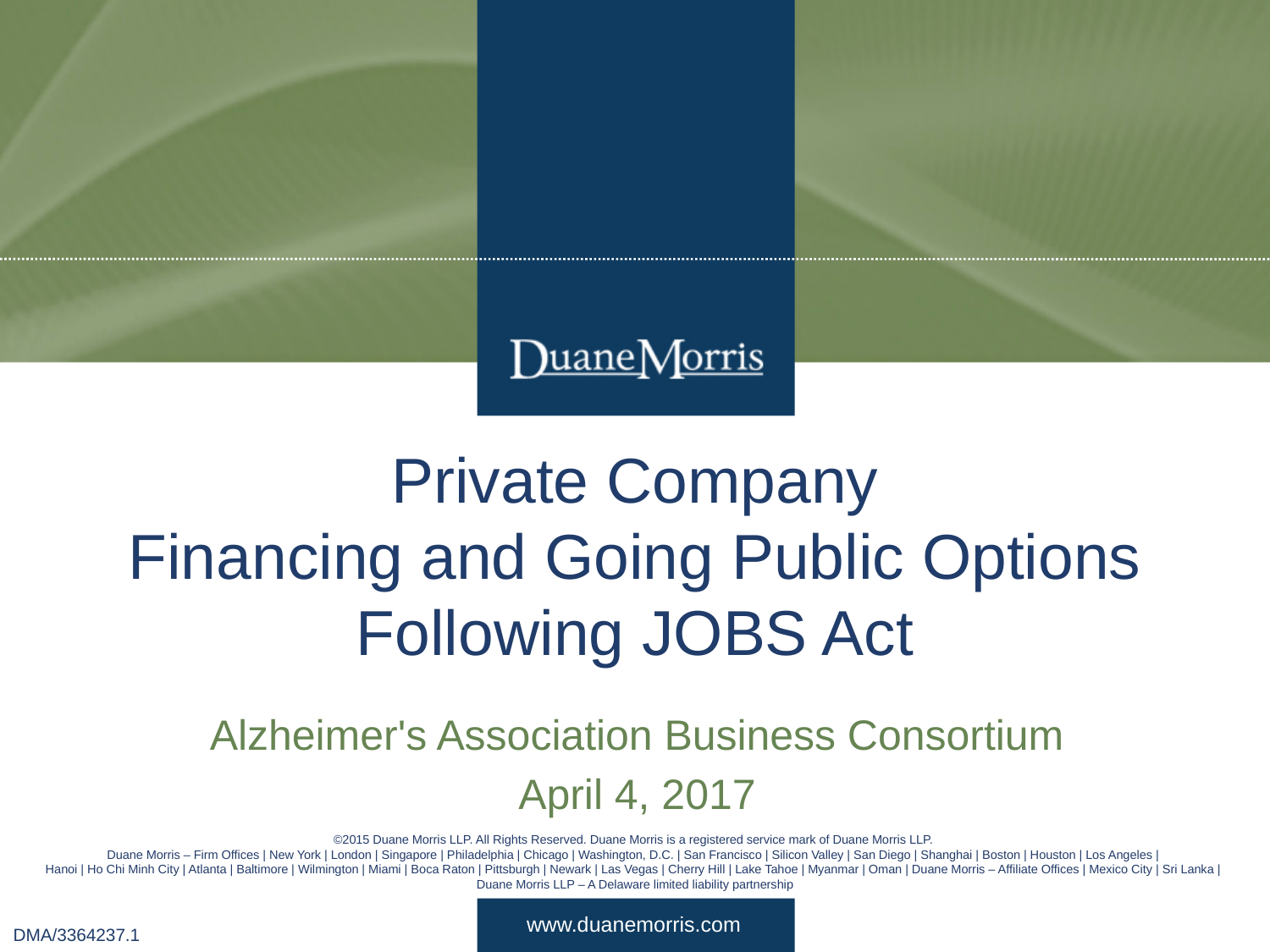

# Private Company Financing and Going Public Options Following JOBS Act
Alzheimer's Association Business Consortium
April 4, 2017
DMA/3364237.1